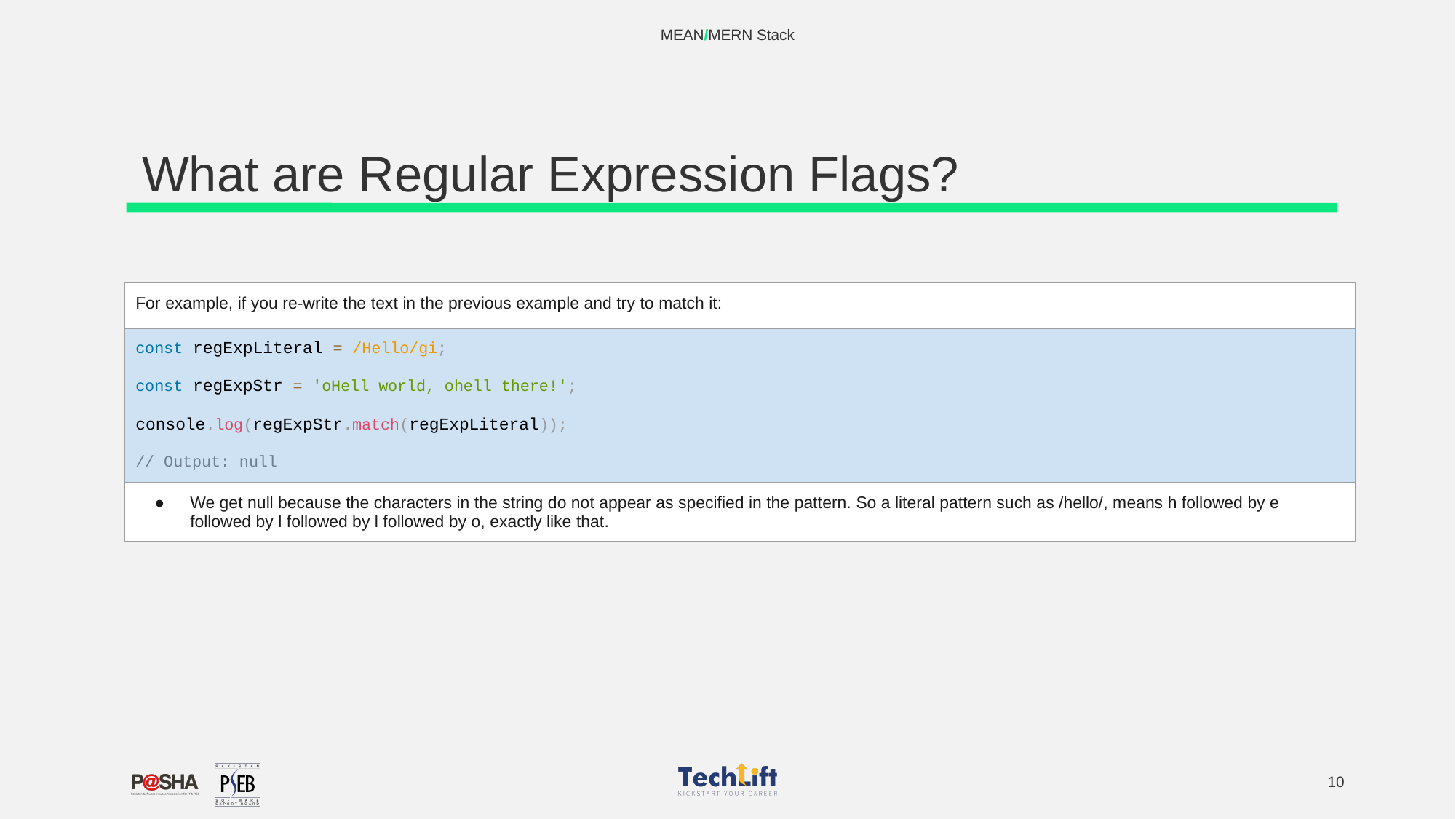

MEAN/MERN Stack
# What are Regular Expression Flags?
| For example, if you re-write the text in the previous example and try to match it: |
| --- |
| const regExpLiteral = /Hello/gi; const regExpStr = 'oHell world, ohell there!'; console.log(regExpStr.match(regExpLiteral)); // Output: null |
| We get null because the characters in the string do not appear as specified in the pattern. So a literal pattern such as /hello/, means h followed by e followed by l followed by l followed by o, exactly like that. |
10